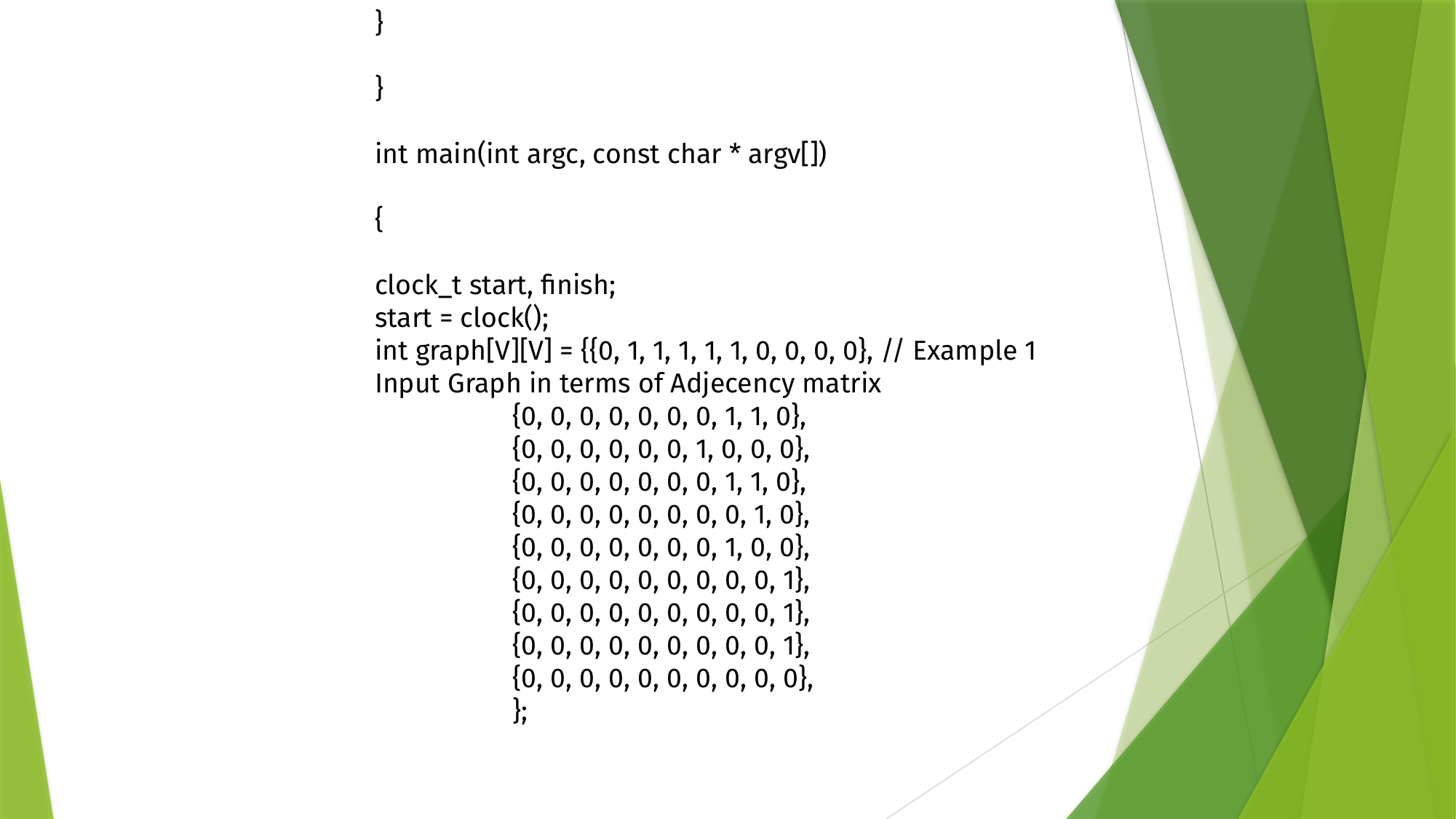

}

}

int main(int argc, const char * argv[])

{

clock_t start, finish;
start = clock();
int graph[V][V] = {{0, 1, 1, 1, 1, 1, 0, 0, 0, 0}, // Example 1 Input Graph in terms of Adjecency matrix
                   {0, 0, 0, 0, 0, 0, 0, 1, 1, 0},
                   {0, 0, 0, 0, 0, 0, 1, 0, 0, 0},
                   {0, 0, 0, 0, 0, 0, 0, 1, 1, 0},
                   {0, 0, 0, 0, 0, 0, 0, 0, 1, 0},
                   {0, 0, 0, 0, 0, 0, 0, 1, 0, 0},
                   {0, 0, 0, 0, 0, 0, 0, 0, 0, 1},
                   {0, 0, 0, 0, 0, 0, 0, 0, 0, 1},
                   {0, 0, 0, 0, 0, 0, 0, 0, 0, 1},
                   {0, 0, 0, 0, 0, 0, 0, 0, 0, 0},
                   };